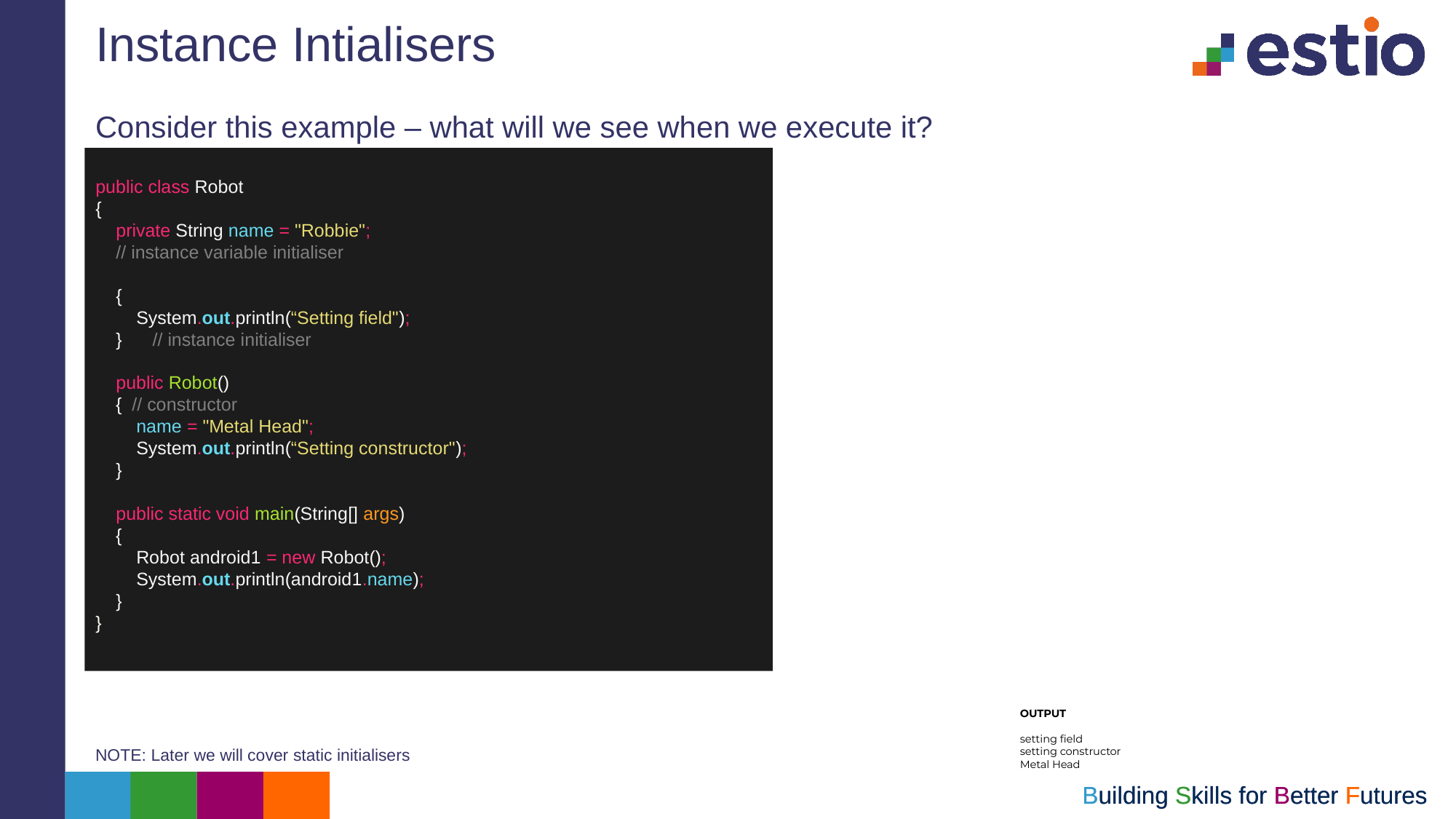

# Instance Intialisers
Consider this example – what will we see when we execute it?

NOTE: Later we will cover static initialisers

public class Robot
{
    private String name = "Robbie";
    // instance variable initialiser
    {
        System.out.println(“Setting field");
    }      // instance initialiser
    public Robot()
    {  // constructor
        name = "Metal Head";
        System.out.println(“Setting constructor");
    }
    public static void main(String[] args)
    {
        Robot android1 = new Robot();
        System.out.println(android1.name);
    }
}

OUTPUT

setting field
setting constructor
Metal Head